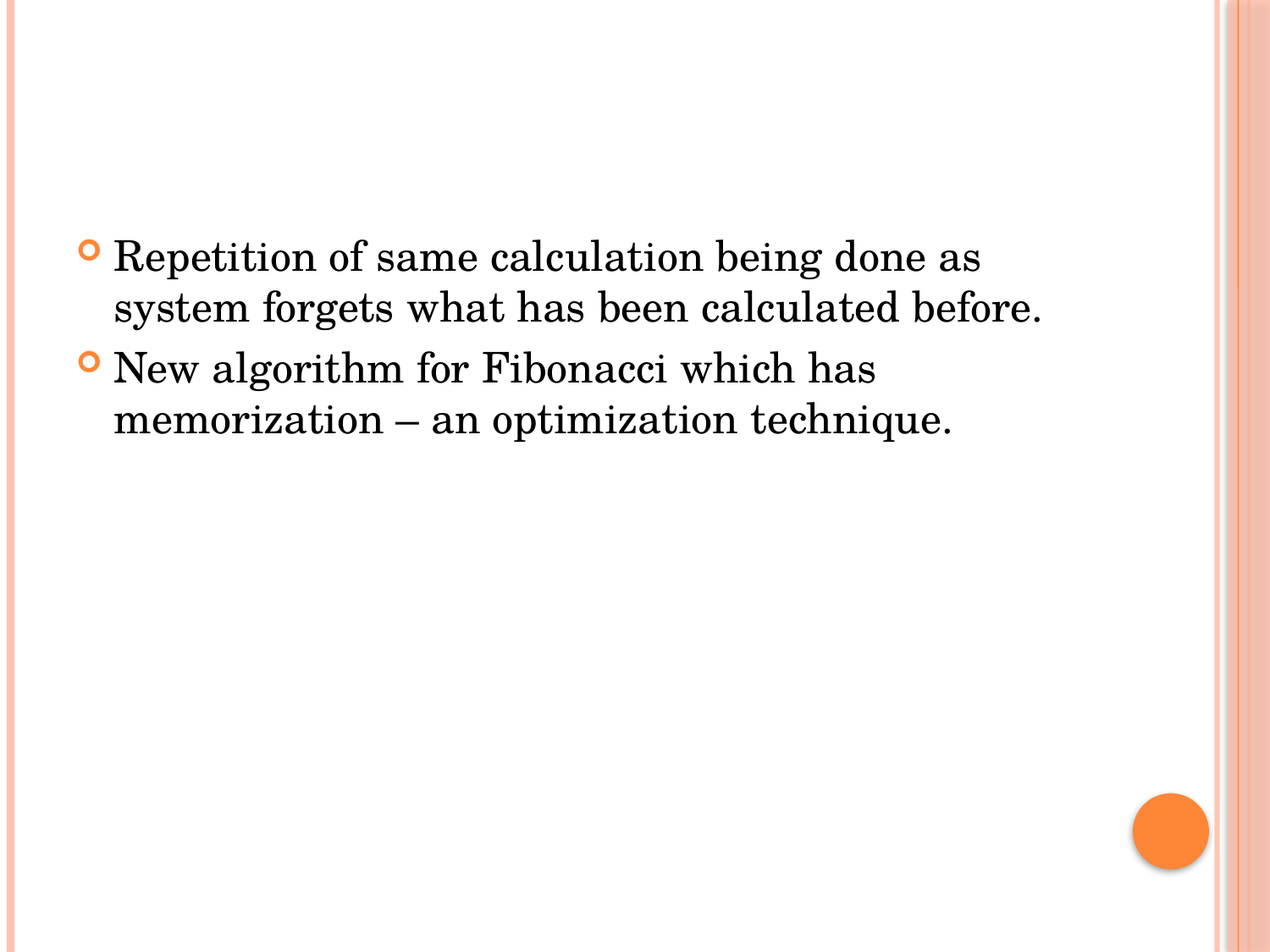

Repetition of same calculation being done as system forgets what has been calculated before.
New algorithm for Fibonacci which has memorization – an optimization technique.